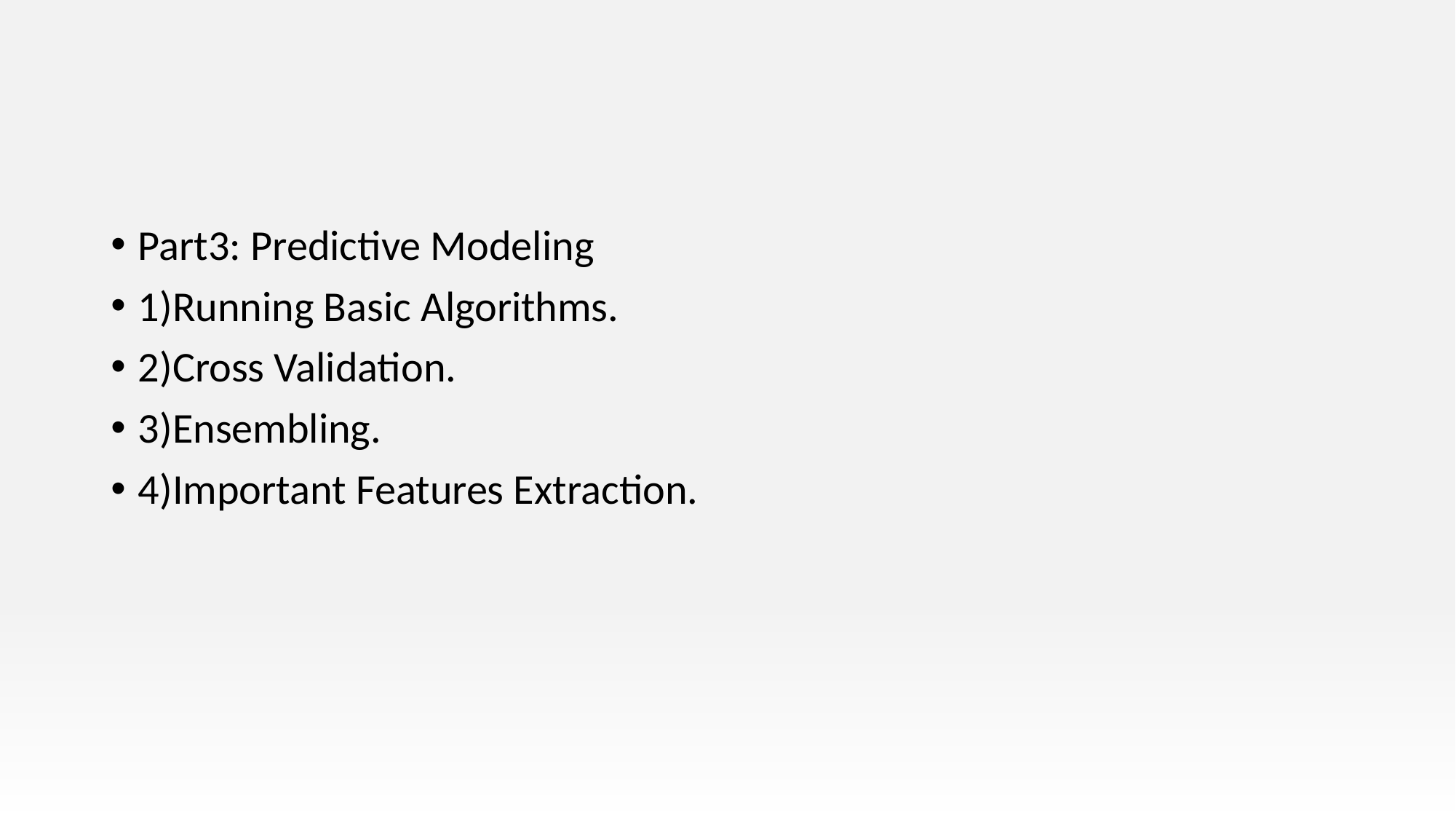

#
Part3: Predictive Modeling
1)Running Basic Algorithms.
2)Cross Validation.
3)Ensembling.
4)Important Features Extraction.